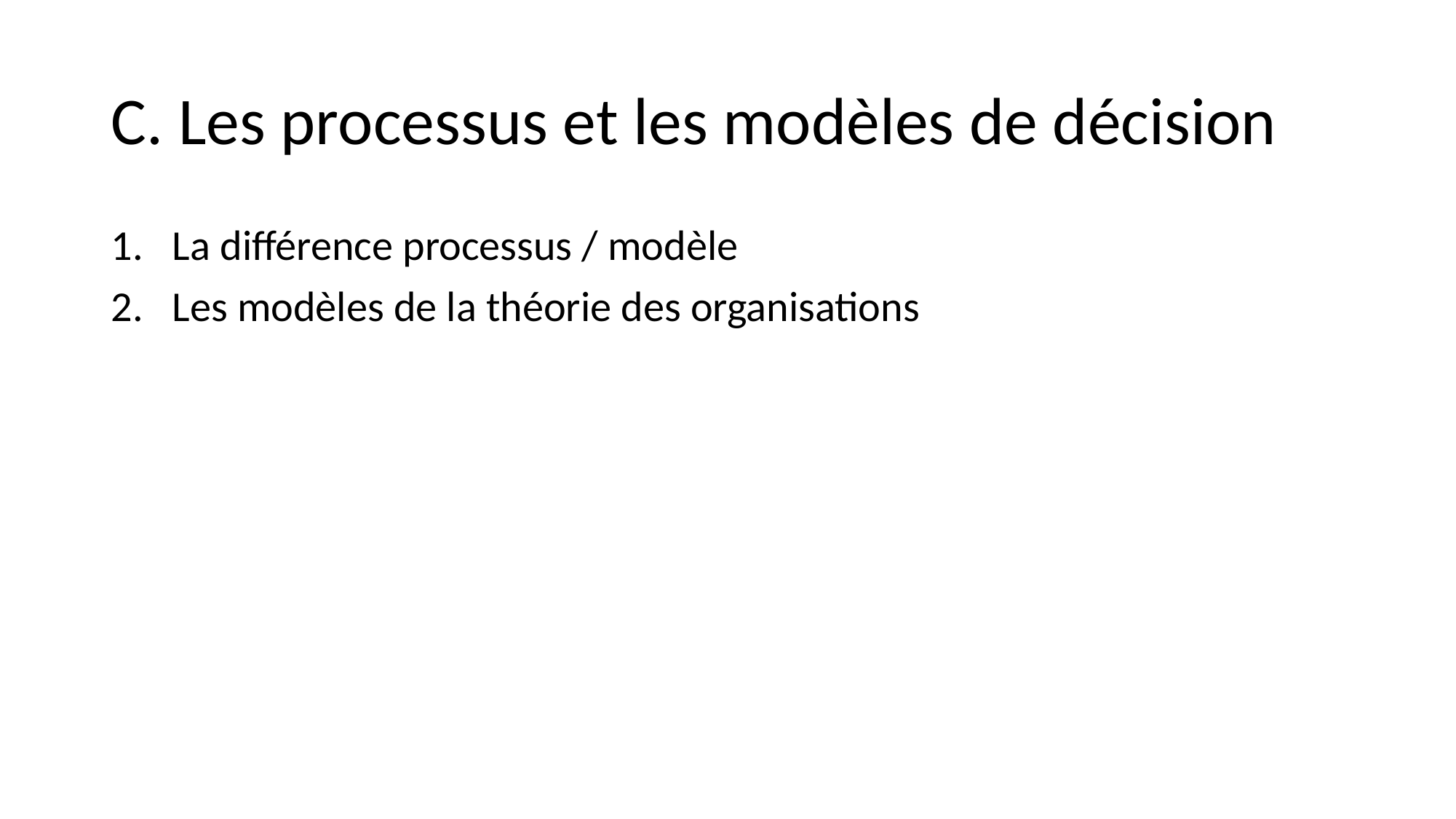

# C. Les processus et les modèles de décision
La différence processus / modèle
Les modèles de la théorie des organisations